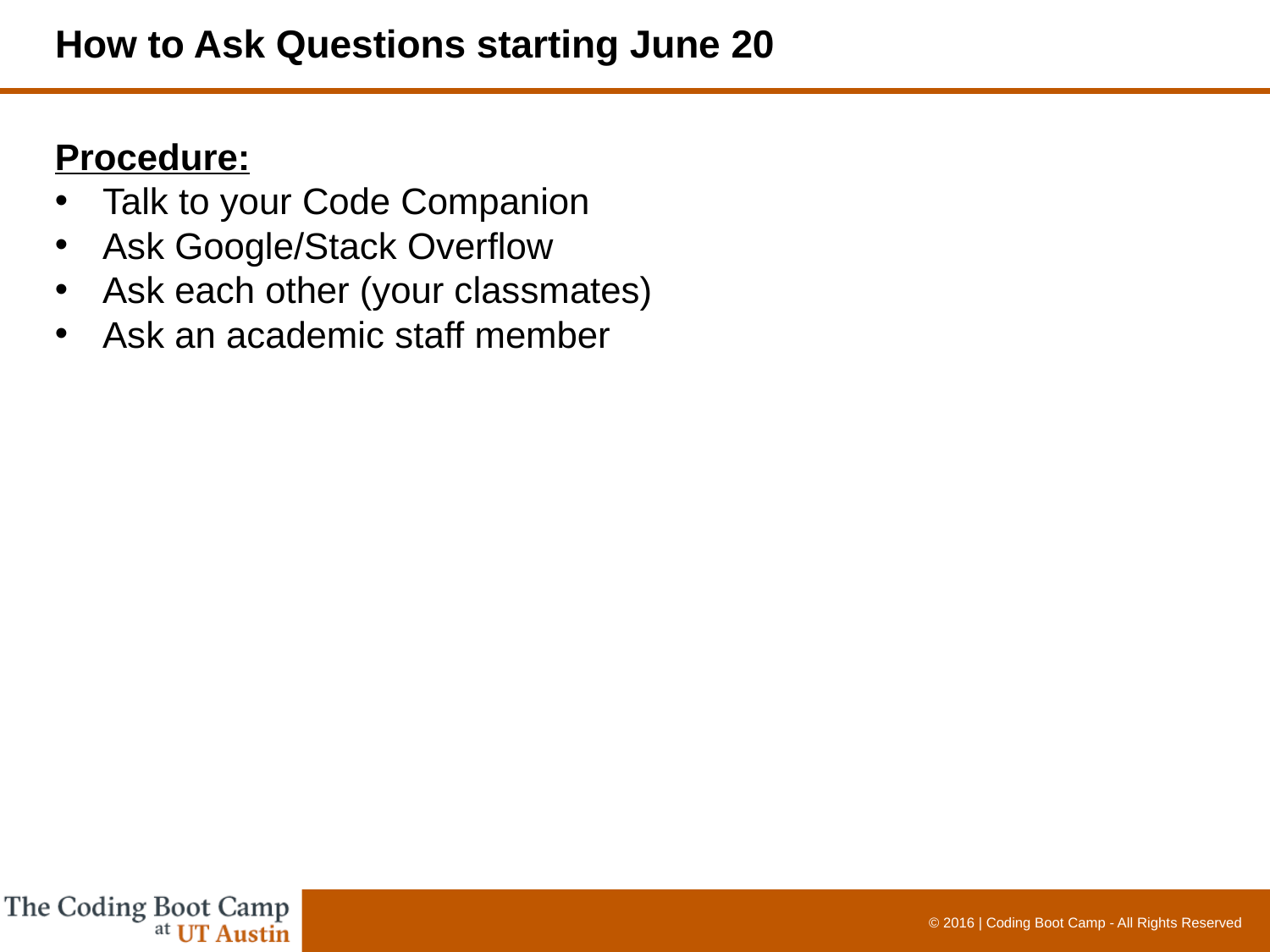

# How to Ask Questions starting June 20
Procedure:
Talk to your Code Companion
Ask Google/Stack Overflow
Ask each other (your classmates)
Ask an academic staff member